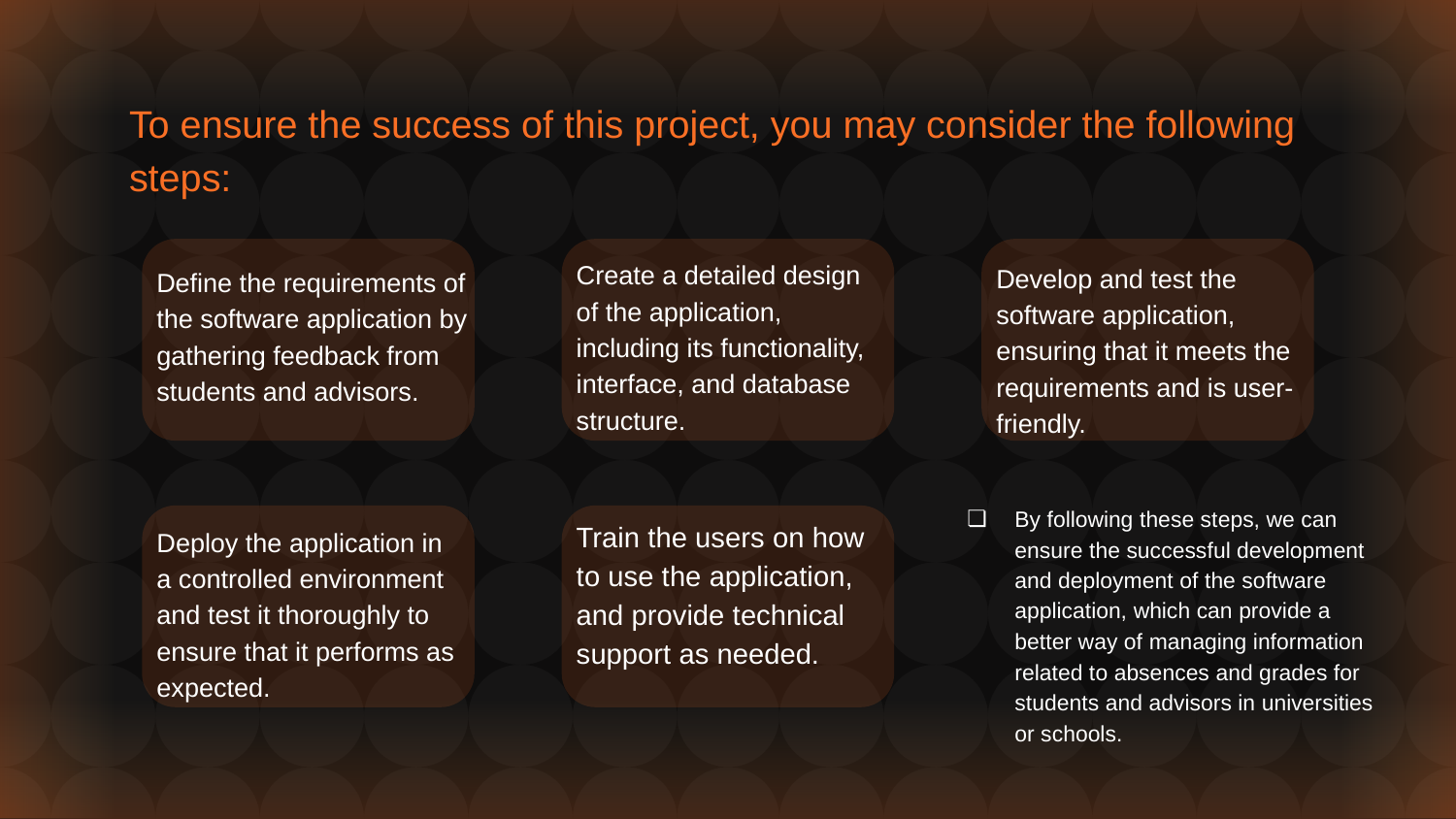

# To ensure the success of this project, you may consider the following steps:

Define the requirements of the software application by gathering feedback from students and advisors.

Create a detailed design of the application, including its functionality,
interface, and database structure.

Develop and test the software application, ensuring that it meets the requirements and is user-friendly.

By following these steps, we can ensure the successful development and deployment of the software application, which can provide a better way of managing information related to absences and grades for students and advisors in universities or schools.

Deploy the application in a controlled environment and test it thoroughly to ensure that it performs as expected.

Train the users on how to use the application, and provide technical
support as needed.